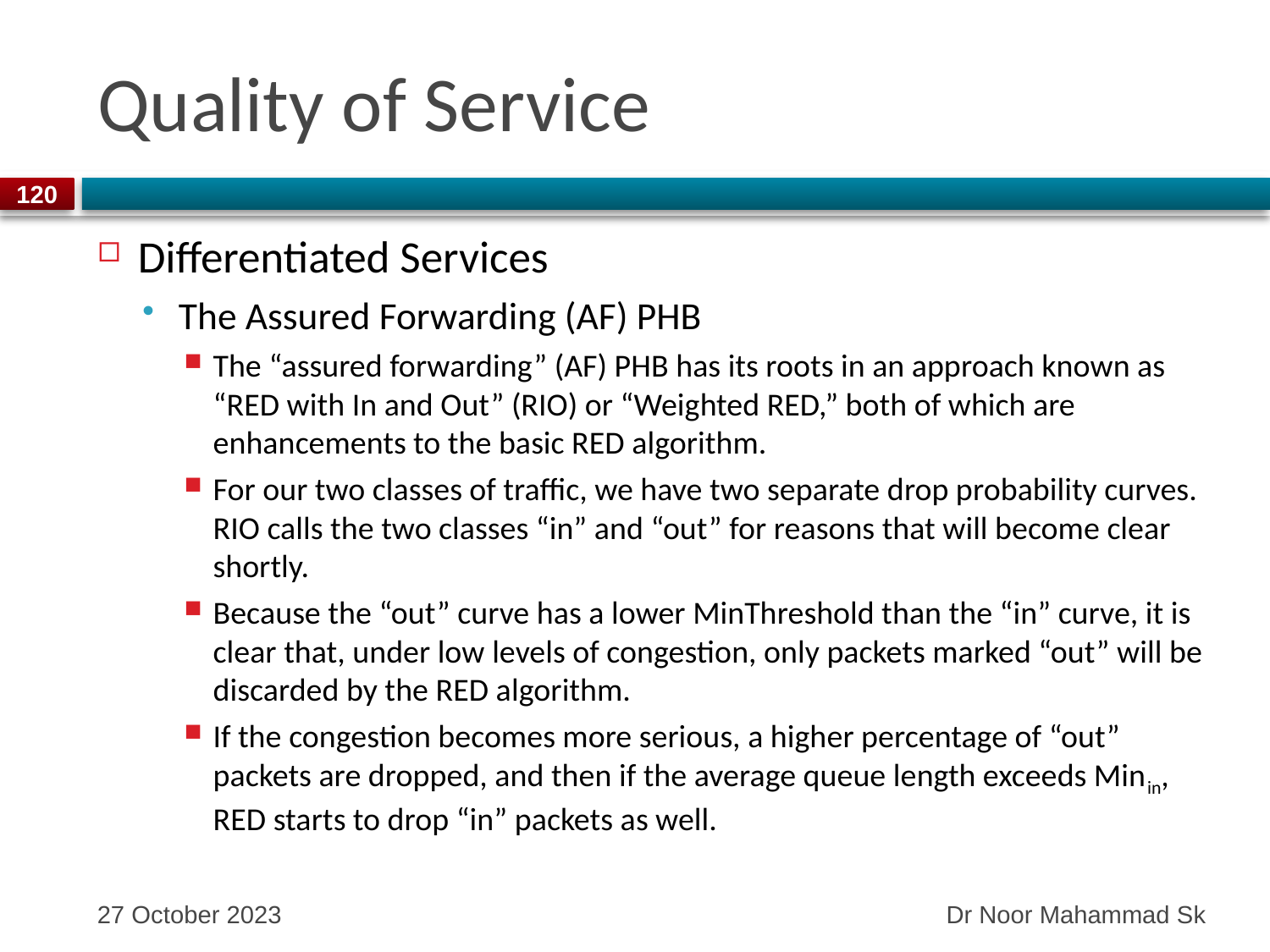

# Quality of Service
120
Differentiated Services
The Assured Forwarding (AF) PHB
The “assured forwarding” (AF) PHB has its roots in an approach known as “RED with In and Out” (RIO) or “Weighted RED,” both of which are enhancements to the basic RED algorithm.
For our two classes of traffic, we have two separate drop probability curves. RIO calls the two classes “in” and “out” for reasons that will become clear shortly.
Because the “out” curve has a lower MinThreshold than the “in” curve, it is clear that, under low levels of congestion, only packets marked “out” will be discarded by the RED algorithm.
If the congestion becomes more serious, a higher percentage of “out” packets are dropped, and then if the average queue length exceeds Minin, RED starts to drop “in” packets as well.

Dr Noor Mahammad Sk
27 October 2023